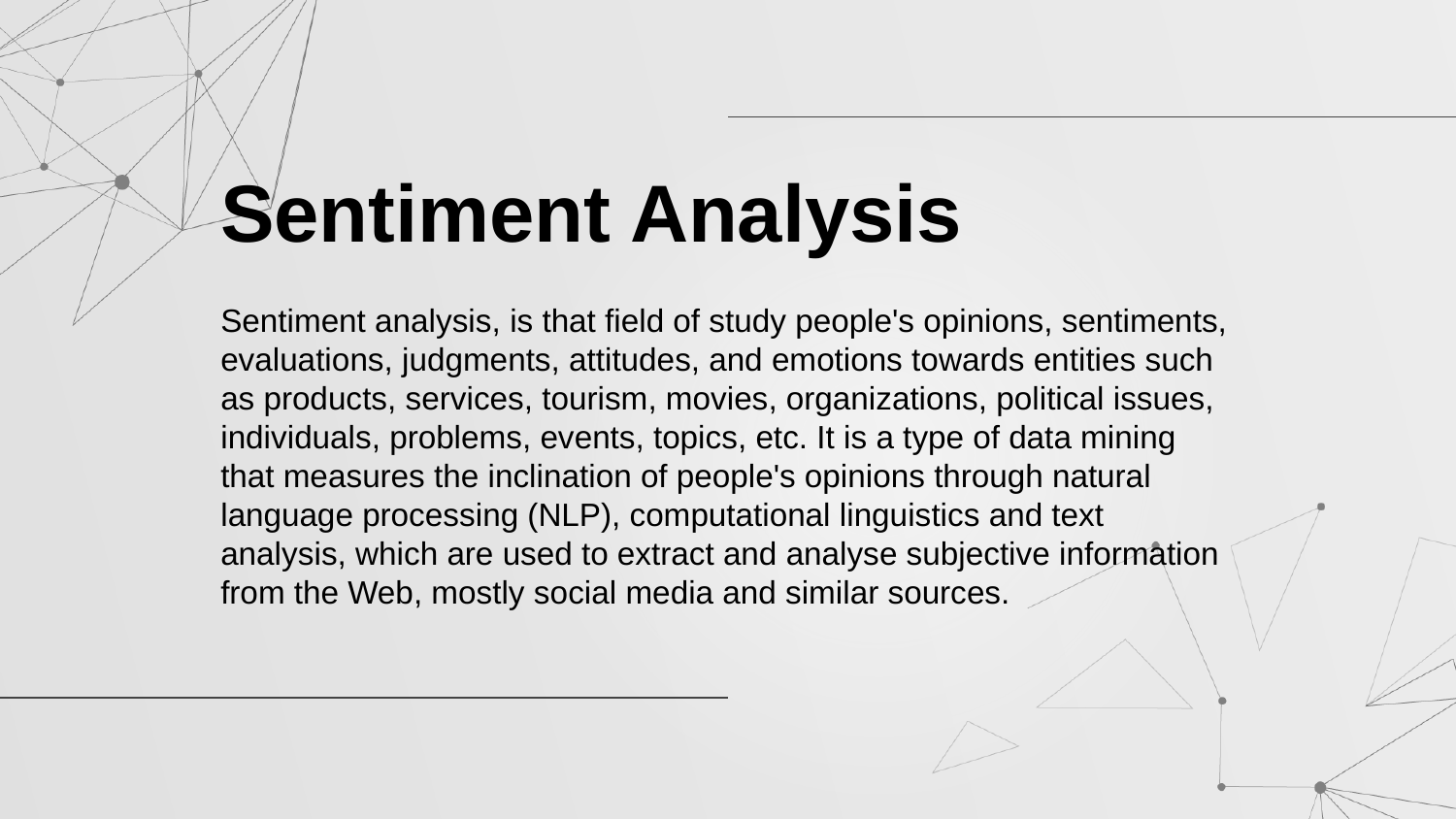

Sentiment Analysis
Sentiment analysis, is that field of study people's opinions, sentiments, evaluations, judgments, attitudes, and emotions towards entities such as products, services, tourism, movies, organizations, political issues, individuals, problems, events, topics, etc. It is a type of data mining that measures the inclination of people's opinions through natural language processing (NLP), computational linguistics and text analysis, which are used to extract and analyse subjective information from the Web, mostly social media and similar sources.